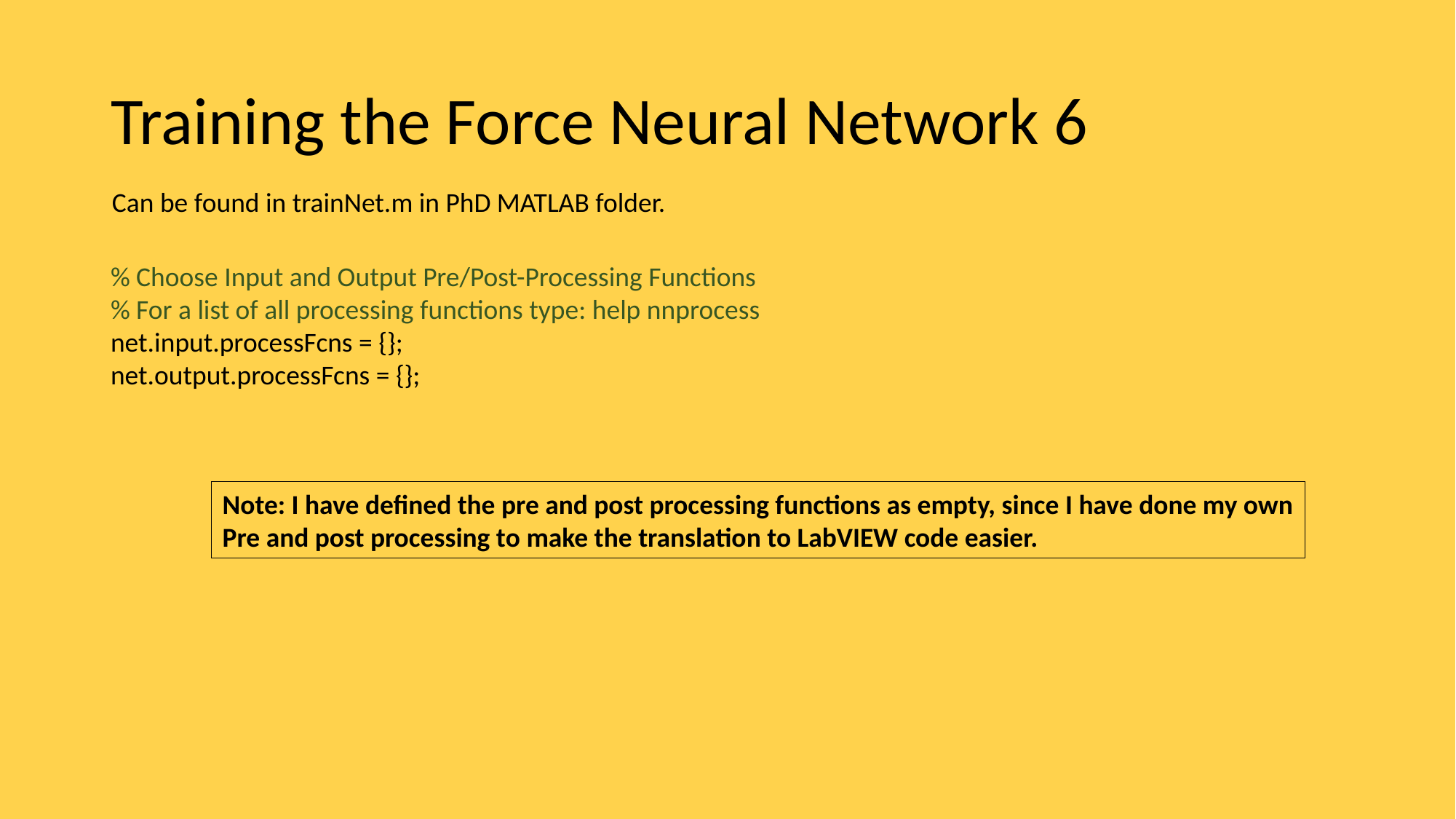

# Training the Force Neural Network 6
Can be found in trainNet.m in PhD MATLAB folder.
% Choose Input and Output Pre/Post-Processing Functions
% For a list of all processing functions type: help nnprocess
net.input.processFcns = {};
net.output.processFcns = {};

Note: I have defined the pre and post processing functions as empty, since I have done my own
Pre and post processing to make the translation to LabVIEW code easier.